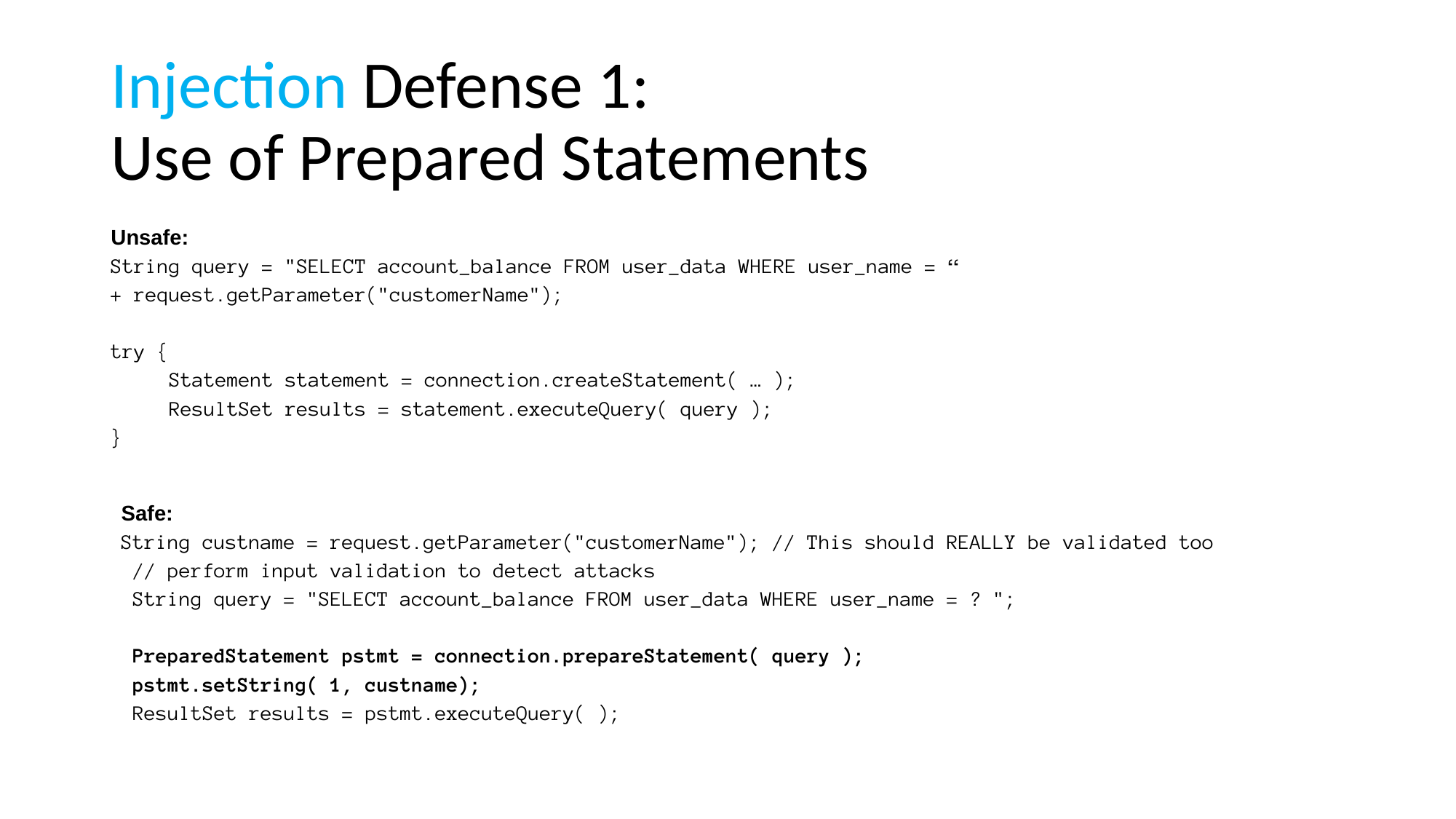

# Injection Defense 1: Use of Prepared Statements
Unsafe:
String query = "SELECT account_balance FROM user_data WHERE user_name = “
+ request.getParameter("customerName");

try {
     Statement statement = connection.createStatement( … );
     ResultSet results = statement.executeQuery( query );
}
Safe:
String custname = request.getParameter("customerName"); // This should REALLY be validated too
 // perform input validation to detect attacks
 String query = "SELECT account_balance FROM user_data WHERE user_name = ? ";

 PreparedStatement pstmt = connection.prepareStatement( query );
 pstmt.setString( 1, custname);
 ResultSet results = pstmt.executeQuery( );